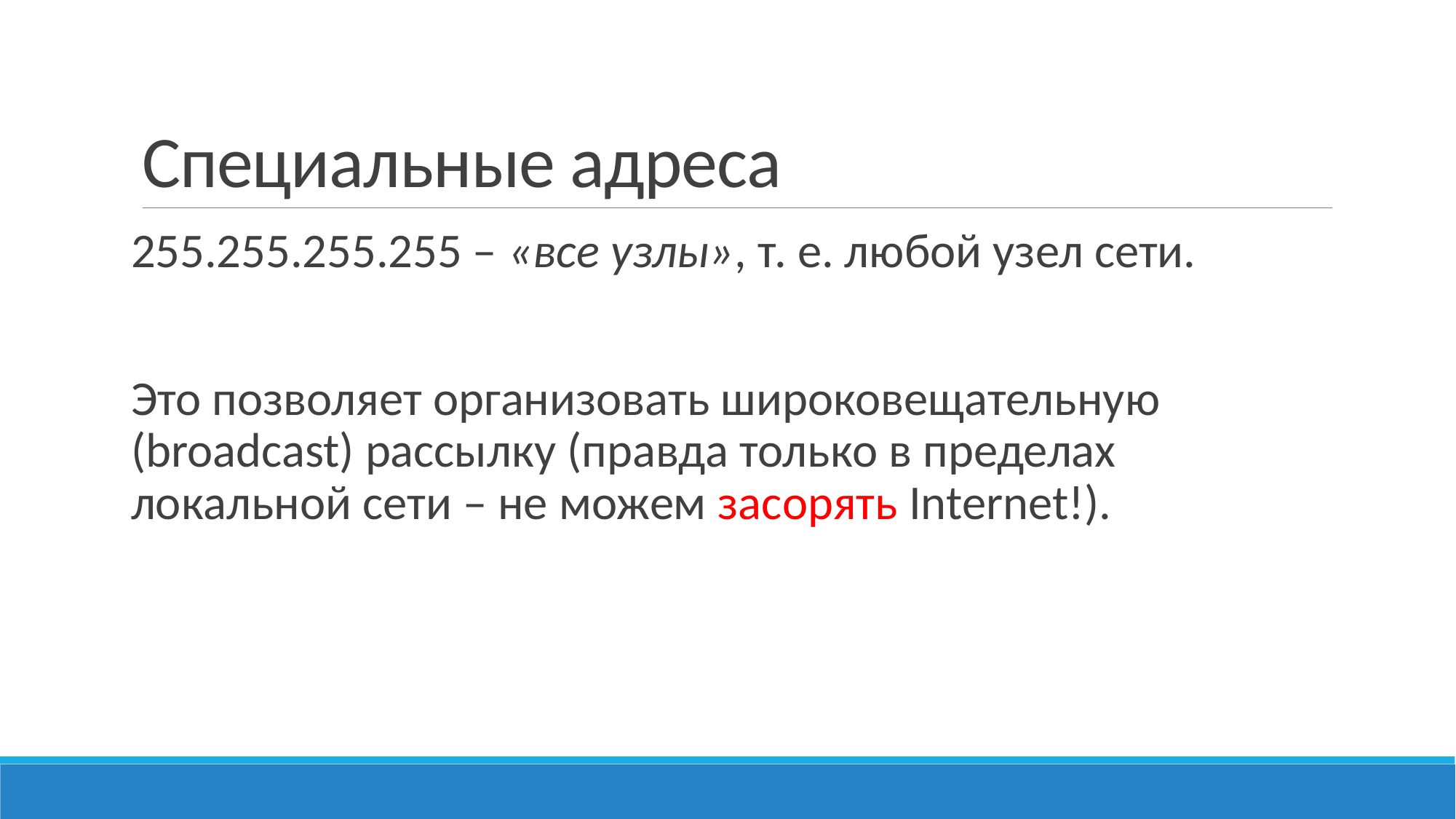

# Специальные адреса
255.255.255.255 – «все узлы», т. е. любой узел сети.

Это позволяет организовать широковещательную (broadcast) рассылку (правда только в пределах локальной сети – не можем засорять Internet!).